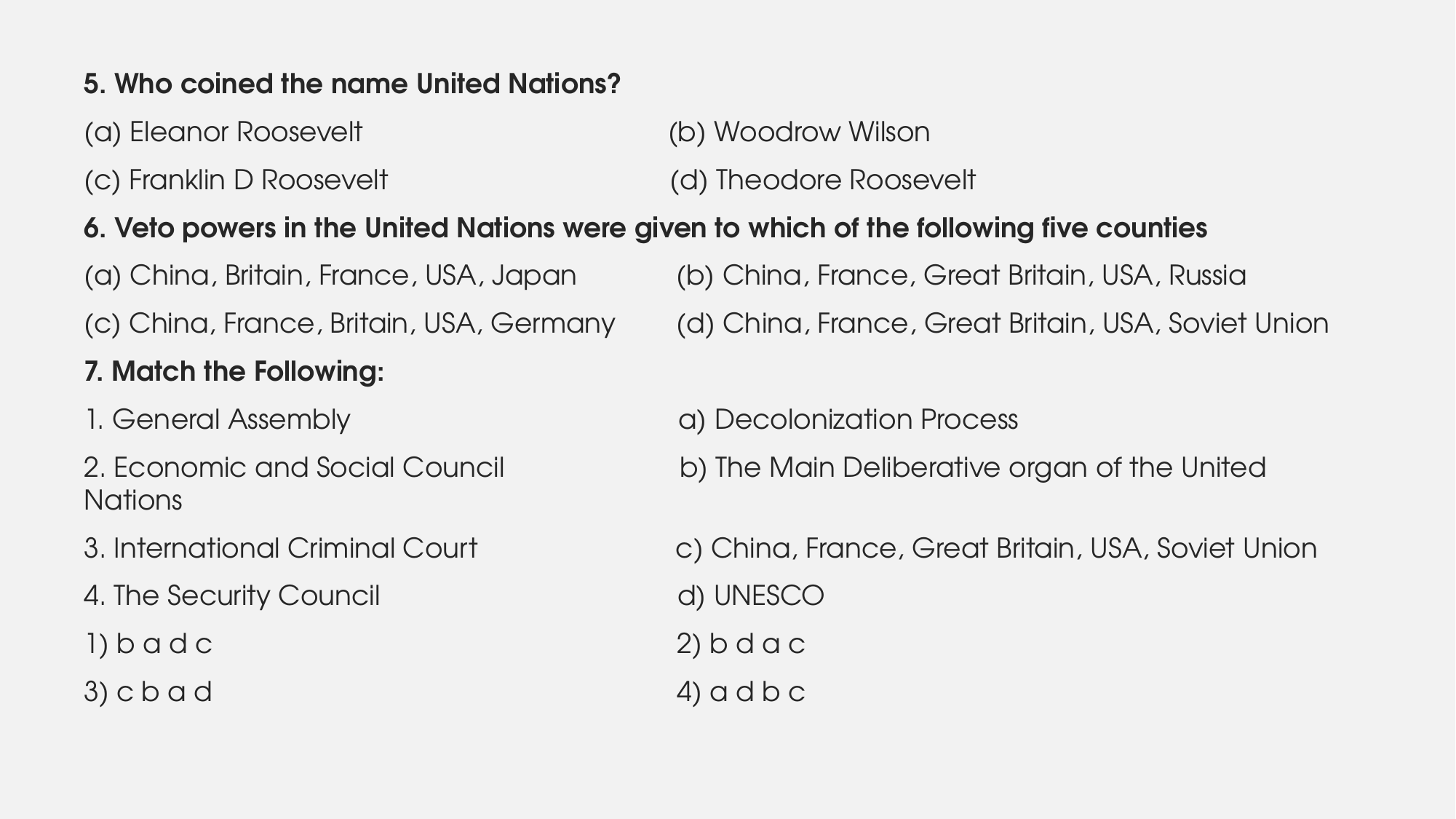

5. Who coined the name United Nations?
(a) Eleanor Roosevelt                                        (b) Woodrow Wilson
(c) Franklin D Roosevelt                                     (d) Theodore Roosevelt
6. Veto powers in the United Nations were given to which of the following five counties
(a) China, Britain, France, USA, Japan             (b) China, France, Great Britain, USA, Russia
(c) China, France, Britain, USA, Germany        (d) China, France, Great Britain, USA, Soviet Union
7. Match the Following:
1. General Assembly                                           a) Decolonization Process
2. Economic and Social Council                       b) The Main Deliberative organ of the United Nations
3. International Criminal Court                          c) China, France, Great Britain, USA, Soviet Union
4. The Security Council                                       d) UNESCO
1) b a d c                                                             2) b d a c
3) c b a d                                                             4) a d b c